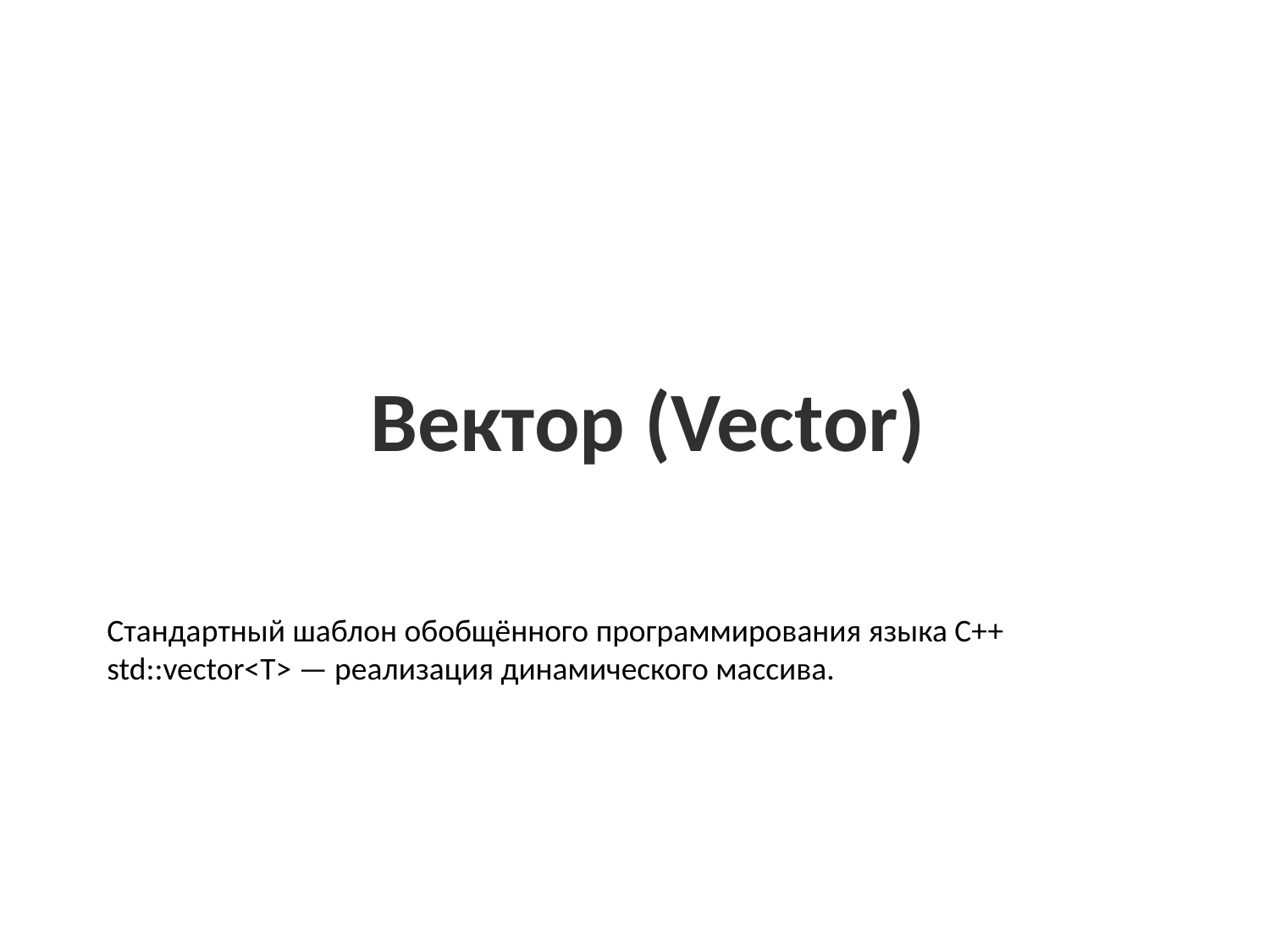

Вектор (Vector)
Стандартный шаблон обобщённого программирования языка C++ std::vector<T> — реализация динамического массива.